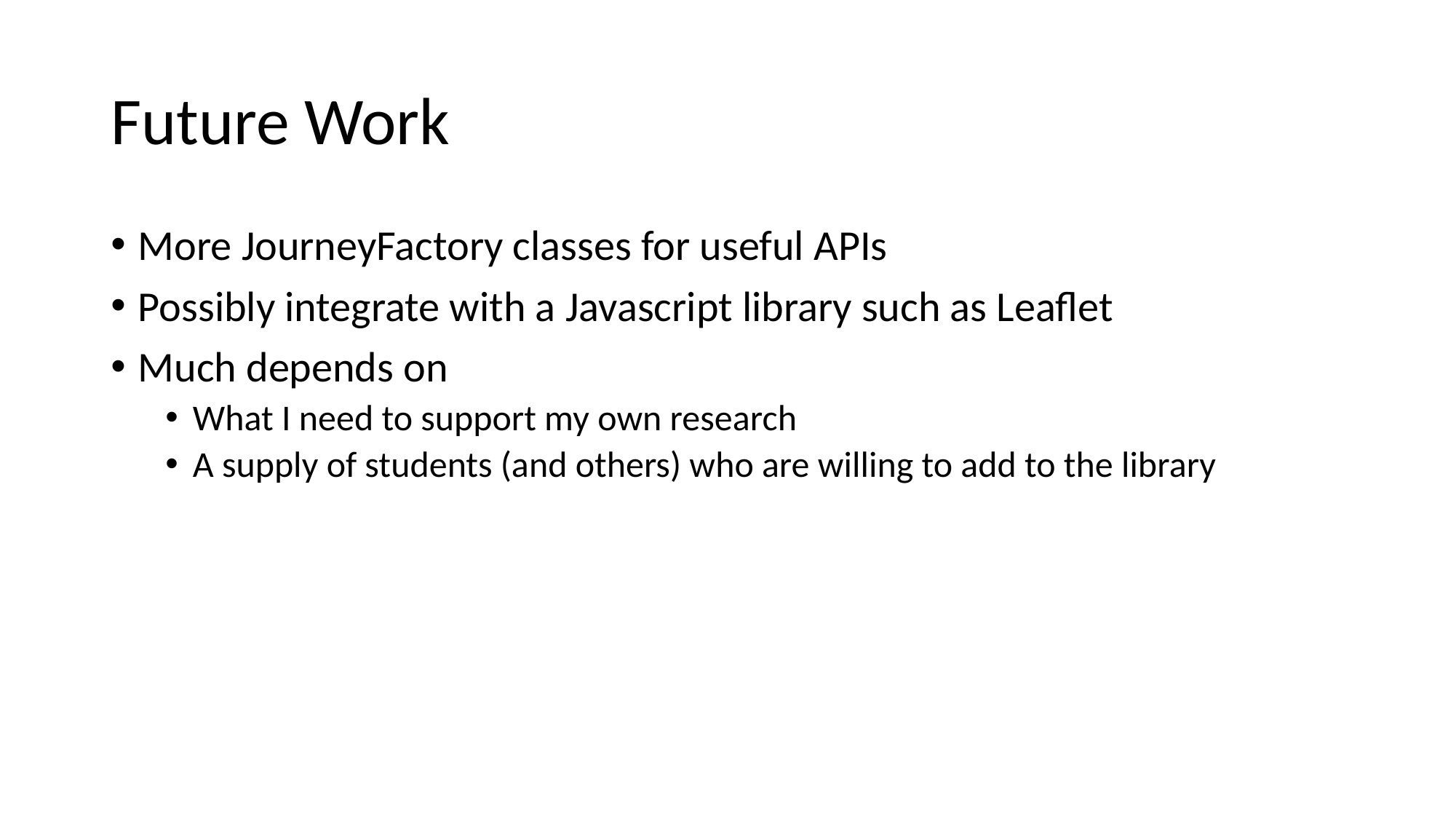

# Future Work
More JourneyFactory classes for useful APIs
Possibly integrate with a Javascript library such as Leaflet
Much depends on
What I need to support my own research
A supply of students (and others) who are willing to add to the library